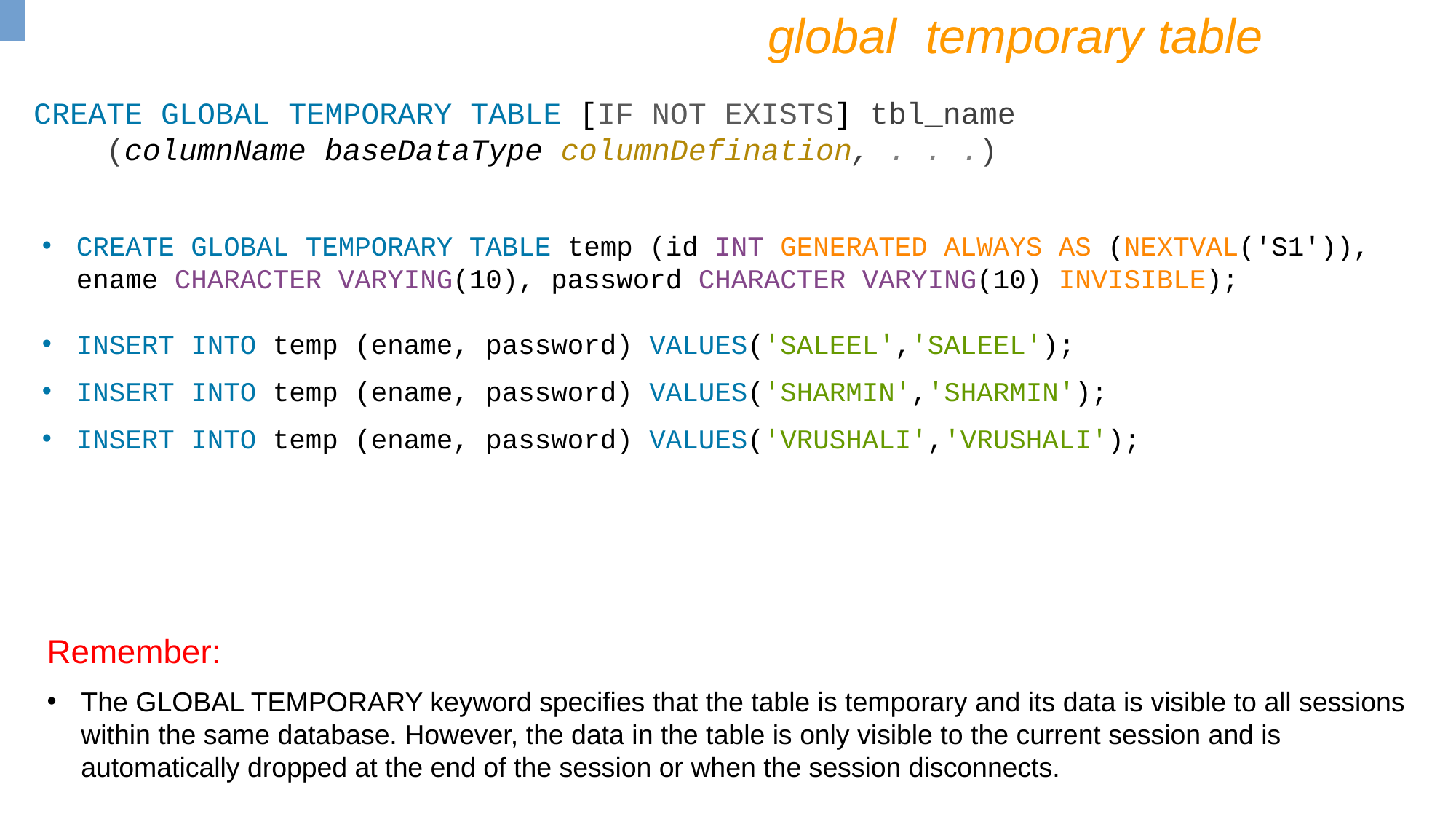

global temporary table
CREATE GLOBAL TEMPORARY TABLE [IF NOT EXISTS] tbl_name
    (columnName baseDataType columnDefination, . . .)
CREATE GLOBAL TEMPORARY TABLE temp (id INT GENERATED ALWAYS AS (NEXTVAL('S1')), ename CHARACTER VARYING(10), password CHARACTER VARYING(10) INVISIBLE);

INSERT INTO temp (ename, password) VALUES('SALEEL','SALEEL');

INSERT INTO temp (ename, password) VALUES('SHARMIN','SHARMIN');

INSERT INTO temp (ename, password) VALUES('VRUSHALI','VRUSHALI');
Remember:

The GLOBAL TEMPORARY keyword specifies that the table is temporary and its data is visible to all sessions within the same database. However, the data in the table is only visible to the current session and is automatically dropped at the end of the session or when the session disconnects.